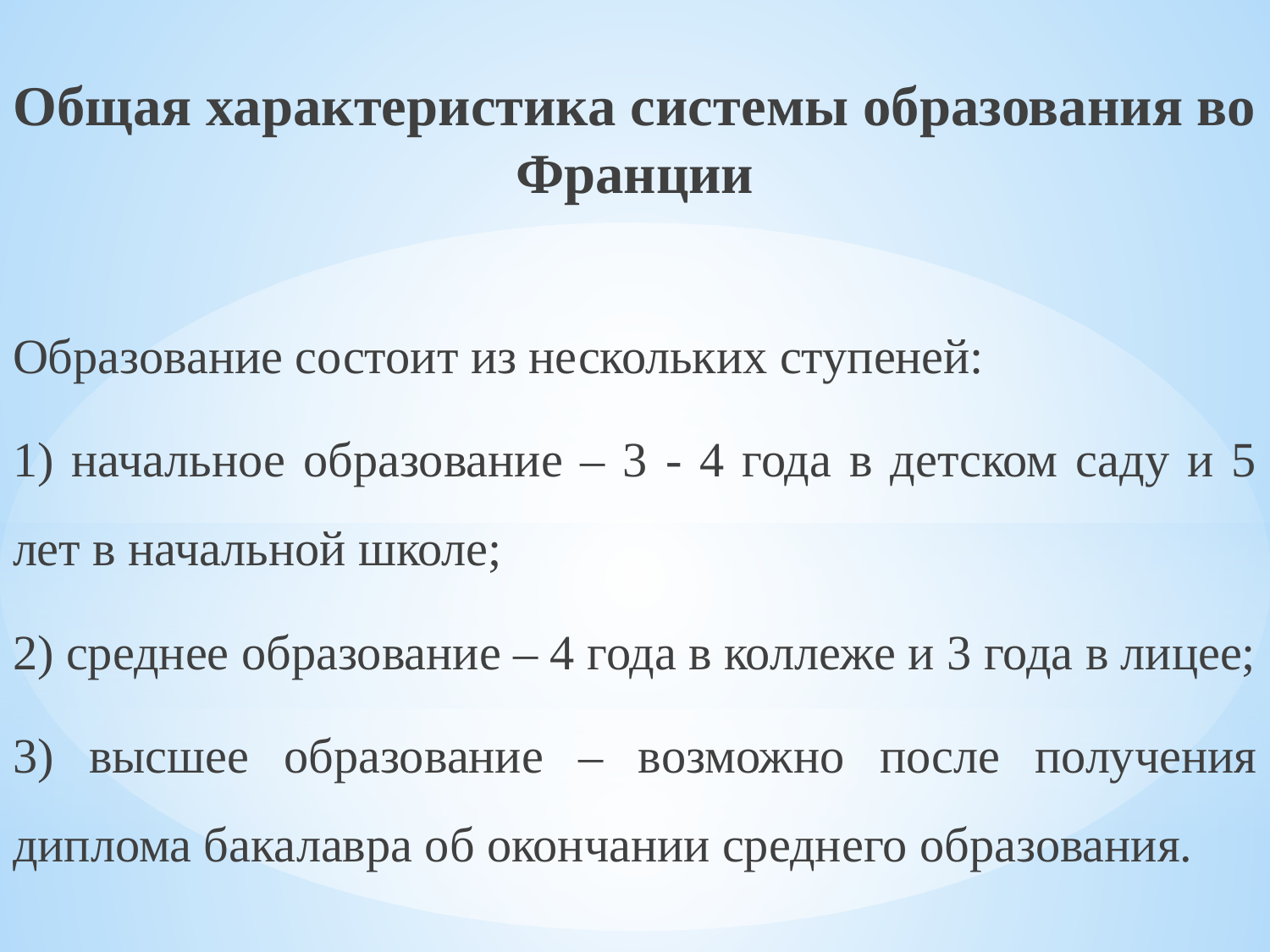

Общая характеристика системы образования во Франции

Образование состоит из нескольких ступеней:
1) начальное образование – 3 - 4 года в детском саду и 5 лет в начальной школе;
2) среднее образование – 4 года в коллеже и 3 года в лицее;
3) высшее образование – возможно после получения диплома бакалавра об окончании среднего образования.